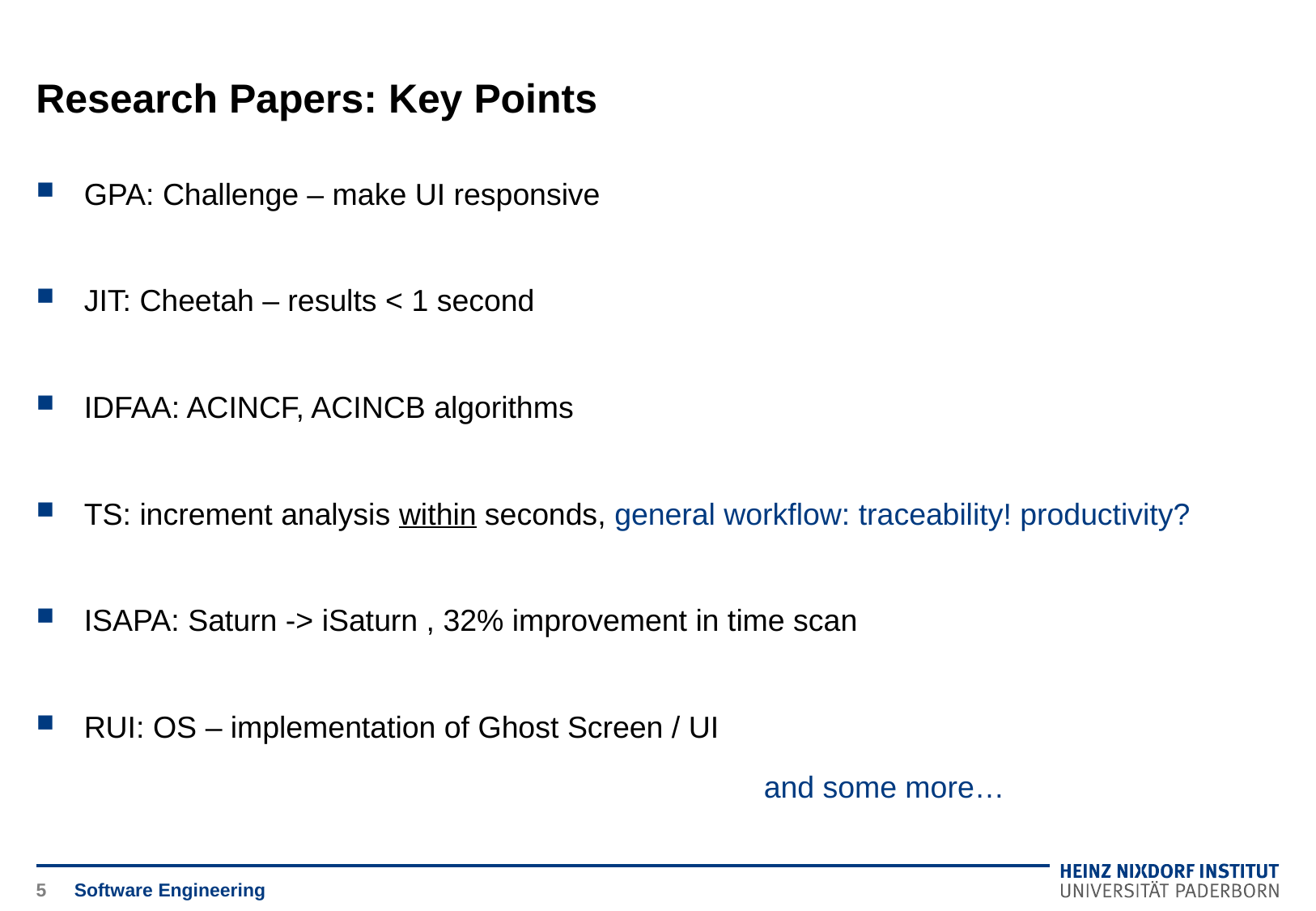

# Research Papers: Key Points
GPA: Challenge – make UI responsive

JIT: Cheetah – results < 1 second

IDFAA: ACINCF, ACINCB algorithms

TS: increment analysis within seconds, general workflow: traceability! productivity?

ISAPA: Saturn -> iSaturn , 32% improvement in time scan

RUI: OS – implementation of Ghost Screen / UI
and some more…
5
Software Engineering